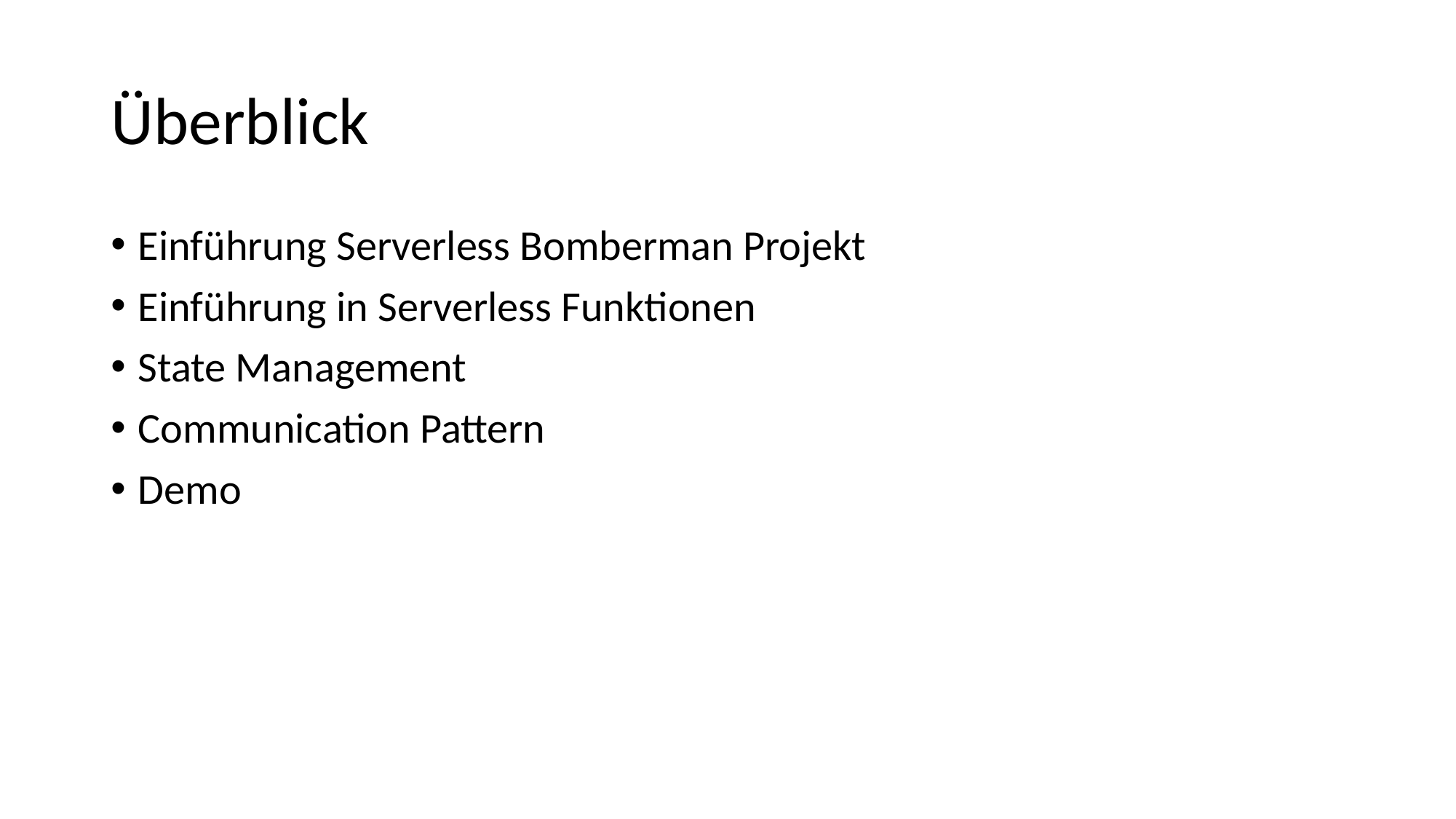

# Überblick
Einführung Serverless Bomberman Projekt
Einführung in Serverless Funktionen
State Management
Communication Pattern
Demo